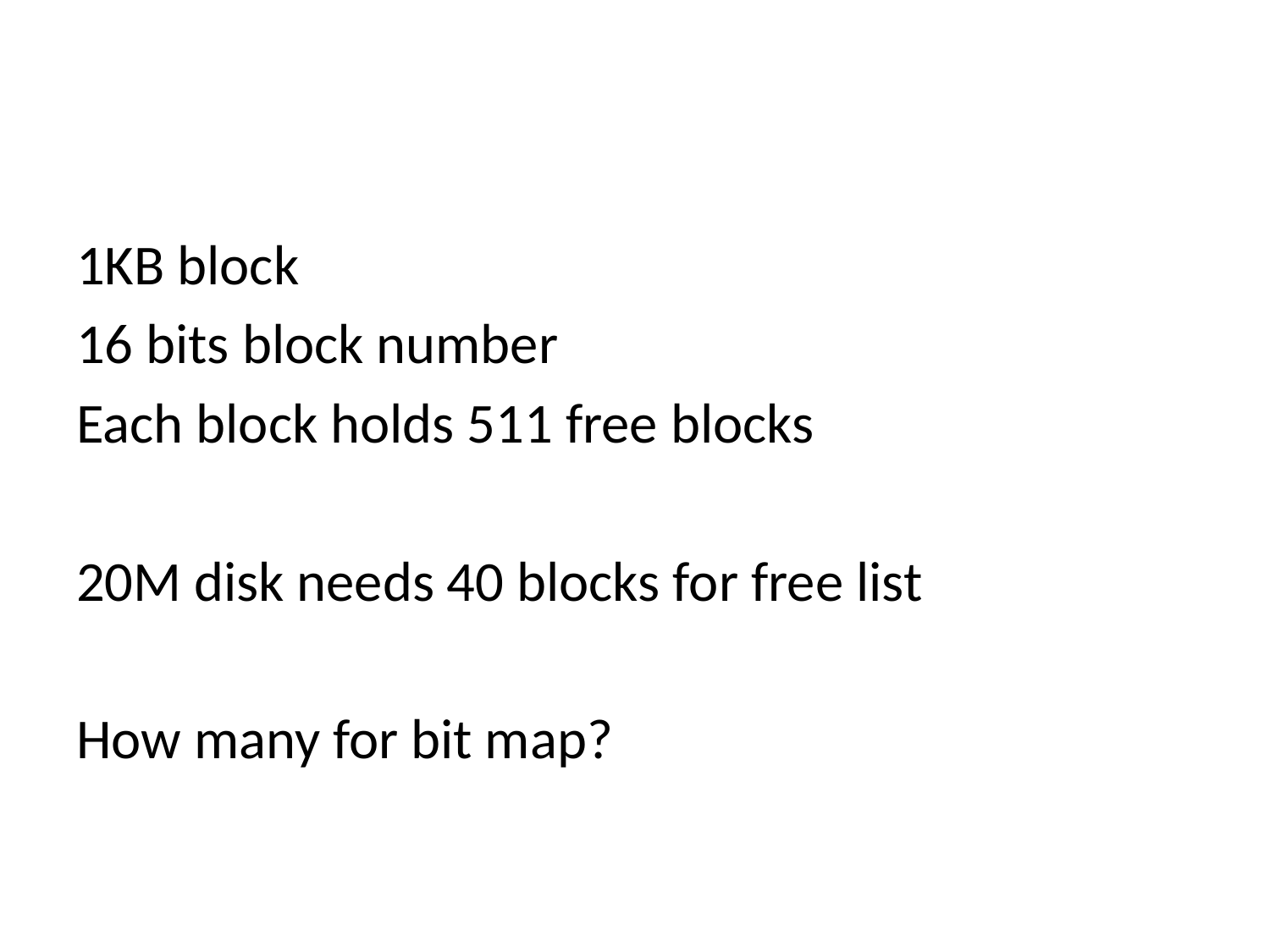

#
1KB block
16 bits block number
Each block holds 511 free blocks

20M disk needs 40 blocks for free list

How many for bit map?